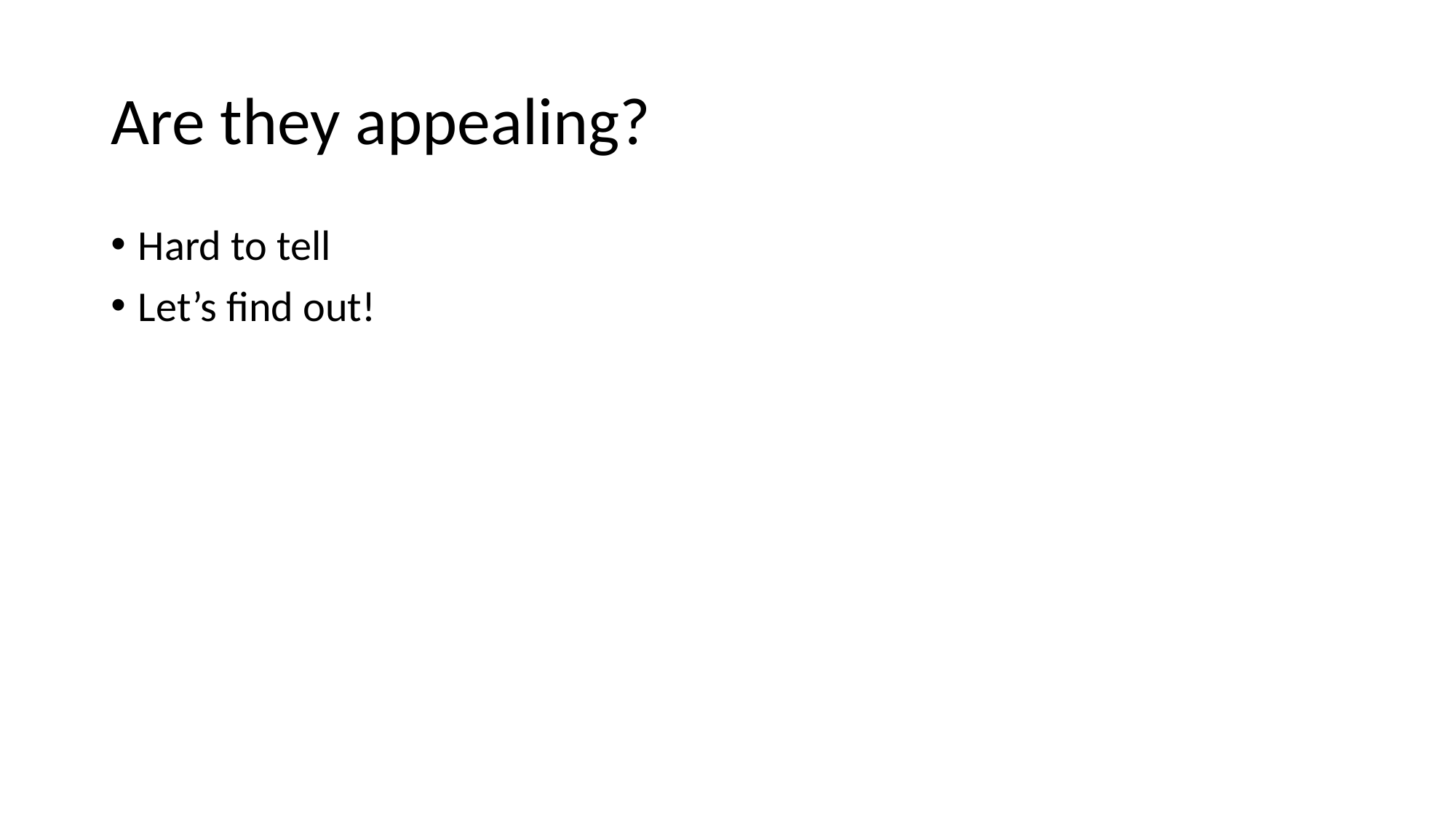

# Are they appealing?
Hard to tell
Let’s find out!